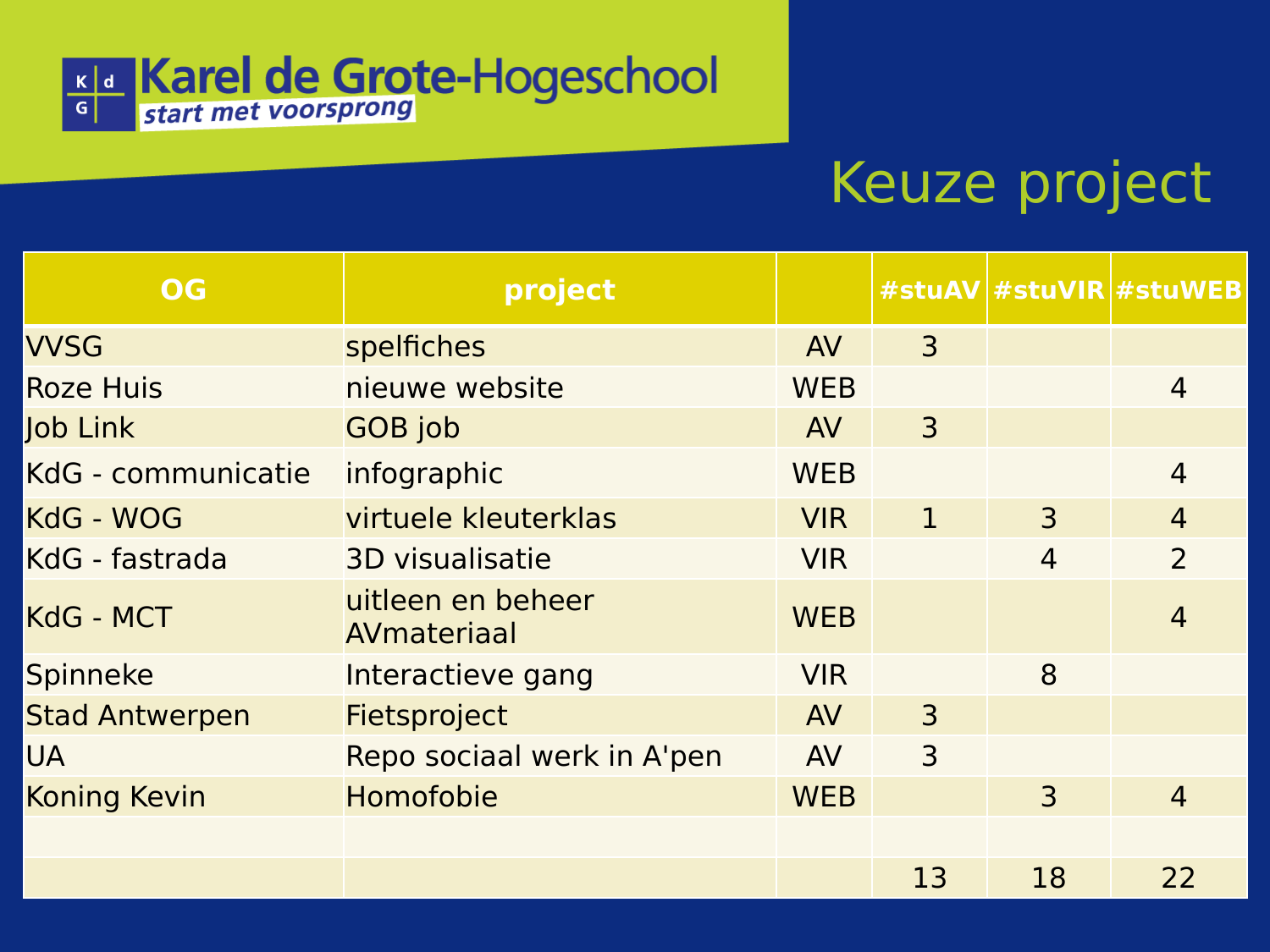

Keuze project
| OG | project |  | #stuAV | #stuVIR | #stuWEB |
| --- | --- | --- | --- | --- | --- |
| VVSG | spelfiches | AV | 3 |  |  |
| Roze Huis | nieuwe website | WEB |  |  | 4 |
| Job Link | GOB job | AV | 3 |  |  |
| KdG - communicatie | infographic | WEB |  |  | 4 |
| KdG - WOG | virtuele kleuterklas | VIR | 1 | 3 | 4 |
| KdG - fastrada | 3D visualisatie | VIR |  | 4 | 2 |
| KdG - MCT | uitleen en beheer AVmateriaal | WEB |  |  | 4 |
| Spinneke | Interactieve gang | VIR |  | 8 |  |
| Stad Antwerpen | Fietsproject | AV | 3 |  |  |
| UA | Repo sociaal werk in A'pen | AV | 3 |  |  |
| Koning Kevin | Homofobie | WEB |  | 3 | 4 |
|  |  |  |  |  |  |
|  |  |  | 13 | 18 | 22 |